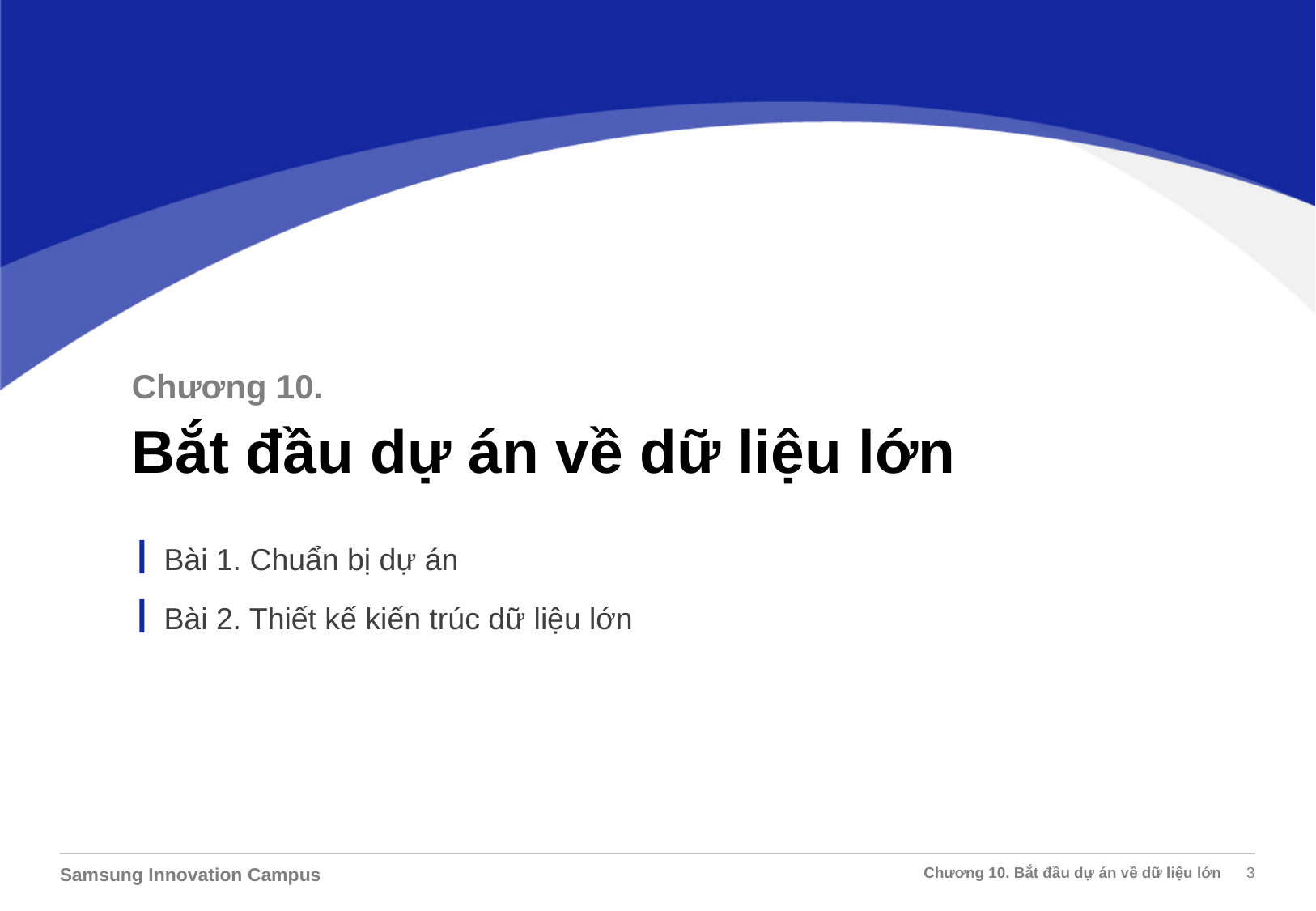

Chương 10.
Bắt đầu dự án về dữ liệu lớn

Bài 1. Chuẩn bị dự án

Bài 2. Thiết kế kiến trúc dữ liệu lớn